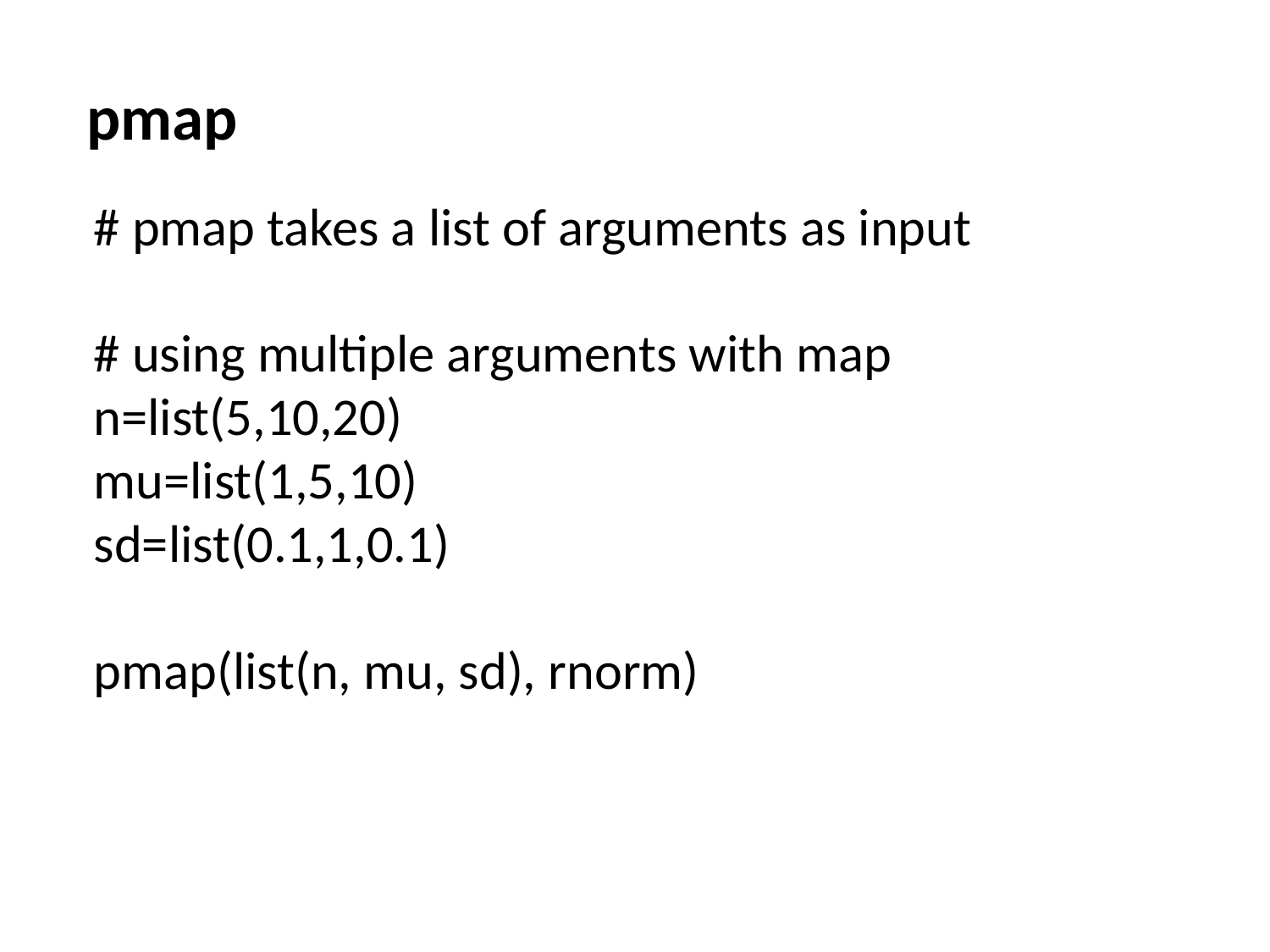

# pmap
# pmap takes a list of arguments as input

# using multiple arguments with map
n=list(5,10,20)
mu=list(1,5,10)
sd=list(0.1,1,0.1)

pmap(list(n, mu, sd), rnorm)